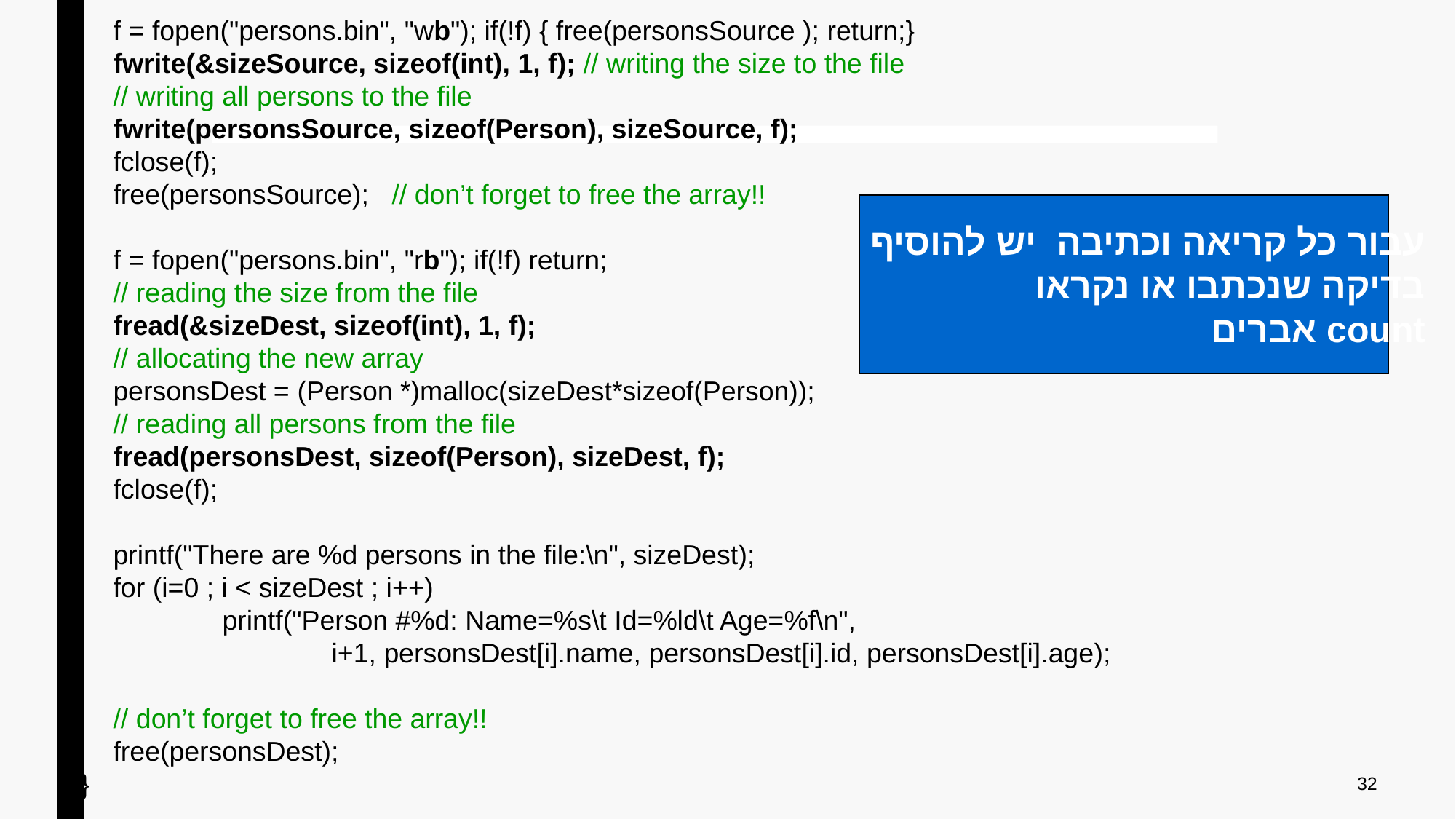

f = fopen("persons.bin", "wb"); if(!f) { free(personsSource ); return;}
	fwrite(&sizeSource, sizeof(int), 1, f); // writing the size to the file
	// writing all persons to the file
	fwrite(personsSource, sizeof(Person), sizeSource, f);
	fclose(f);
	free(personsSource);   // don’t forget to free the array!!

	f = fopen("persons.bin", "rb"); if(!f) return;
	// reading the size from the file
	fread(&sizeDest, sizeof(int), 1, f);
	// allocating the new array
	personsDest = (Person *)malloc(sizeDest*sizeof(Person));
	// reading all persons from the file
	fread(personsDest, sizeof(Person), sizeDest, f);
	fclose(f);

	printf("There are %d persons in the file:\n", sizeDest);
	for (i=0 ; i < sizeDest ; i++)
		printf("Person #%d: Name=%s\t Id=%ld\t Age=%f\n",
			i+1, personsDest[i].name, personsDest[i].id, personsDest[i].age);

	// don’t forget to free the array!!
	free(personsDest);
}

עבור כל קריאה וכתיבה  יש להוסיף
בדיקה שנכתבו או נקראו
count אברים
32